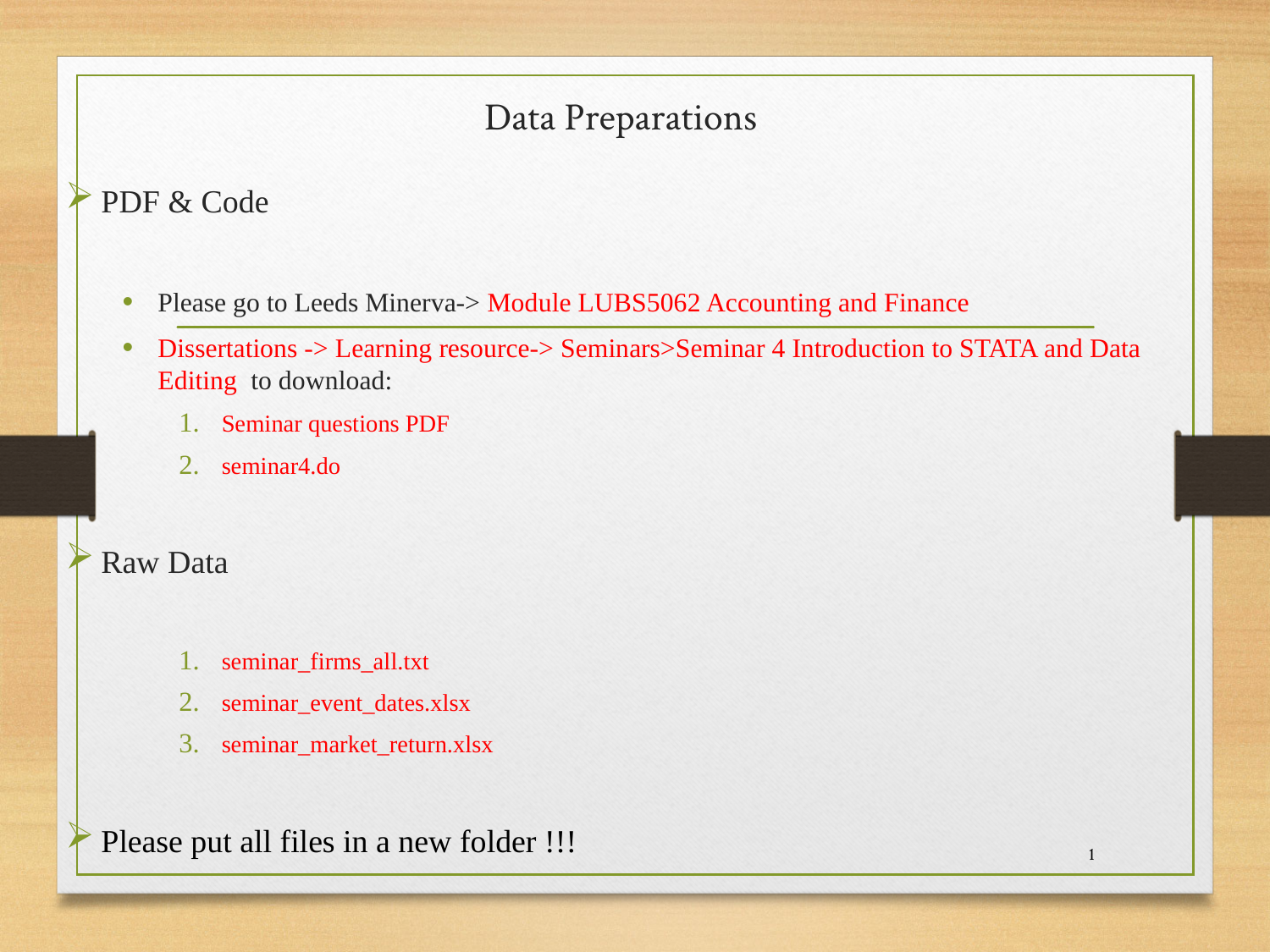

# Data Preparations
PDF & Code

Please go to Leeds Minerva-> Module LUBS5062 Accounting and Finance
Dissertations -> Learning resource-> Seminars>Seminar 4 Introduction to STATA and Data Editing  to download:
Seminar questions PDF
seminar4.do

Raw Data

seminar_firms_all.txt
seminar_event_dates.xlsx
seminar_market_return.xlsx

Please put all files in a new folder !!!

1